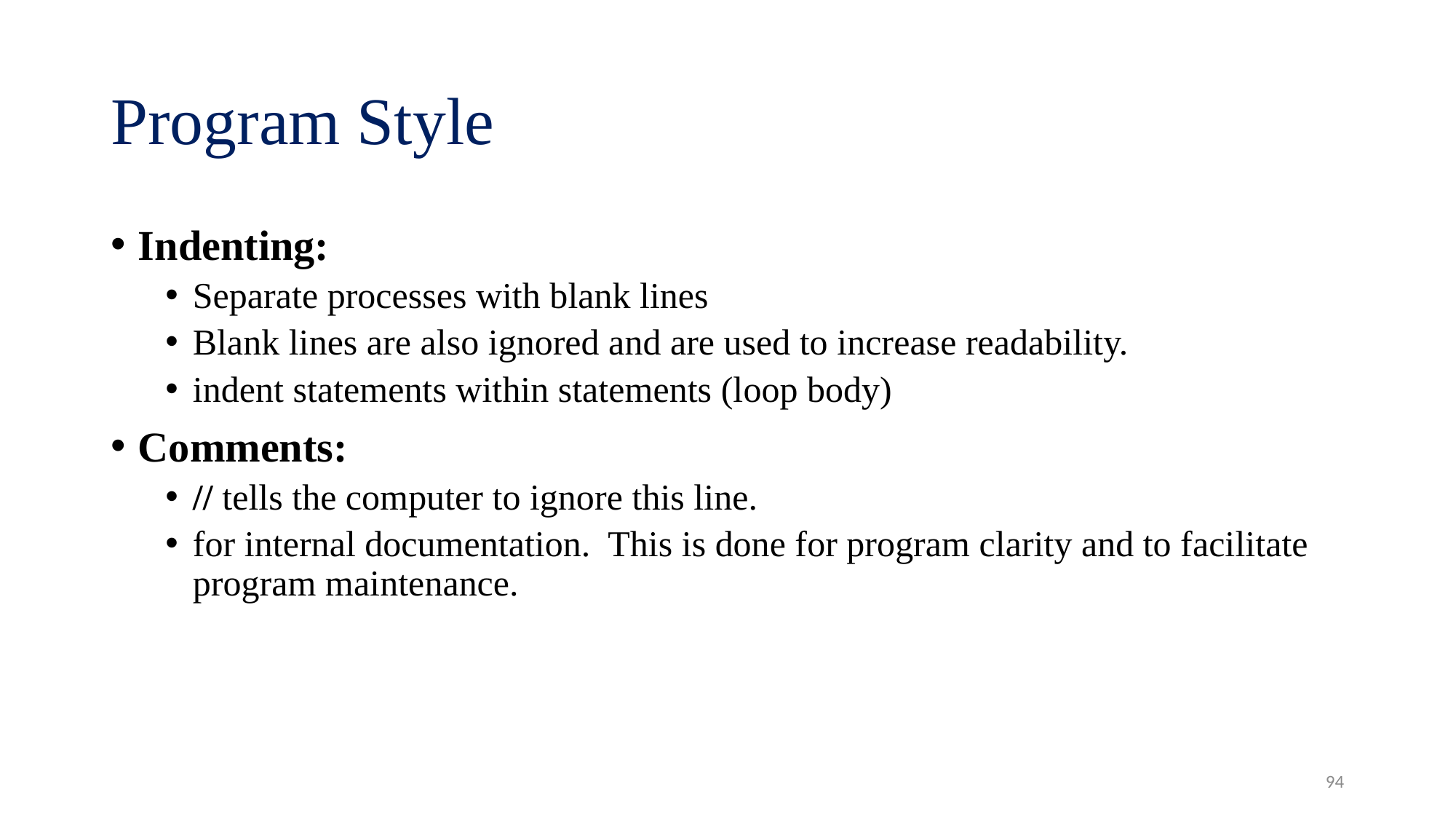

# Program Style
Indenting:
Separate processes with blank lines
Blank lines are also ignored and are used to increase readability.
indent statements within statements (loop body)
Comments:
// tells the computer to ignore this line.
for internal documentation.  This is done for program clarity and to facilitate program maintenance.
94